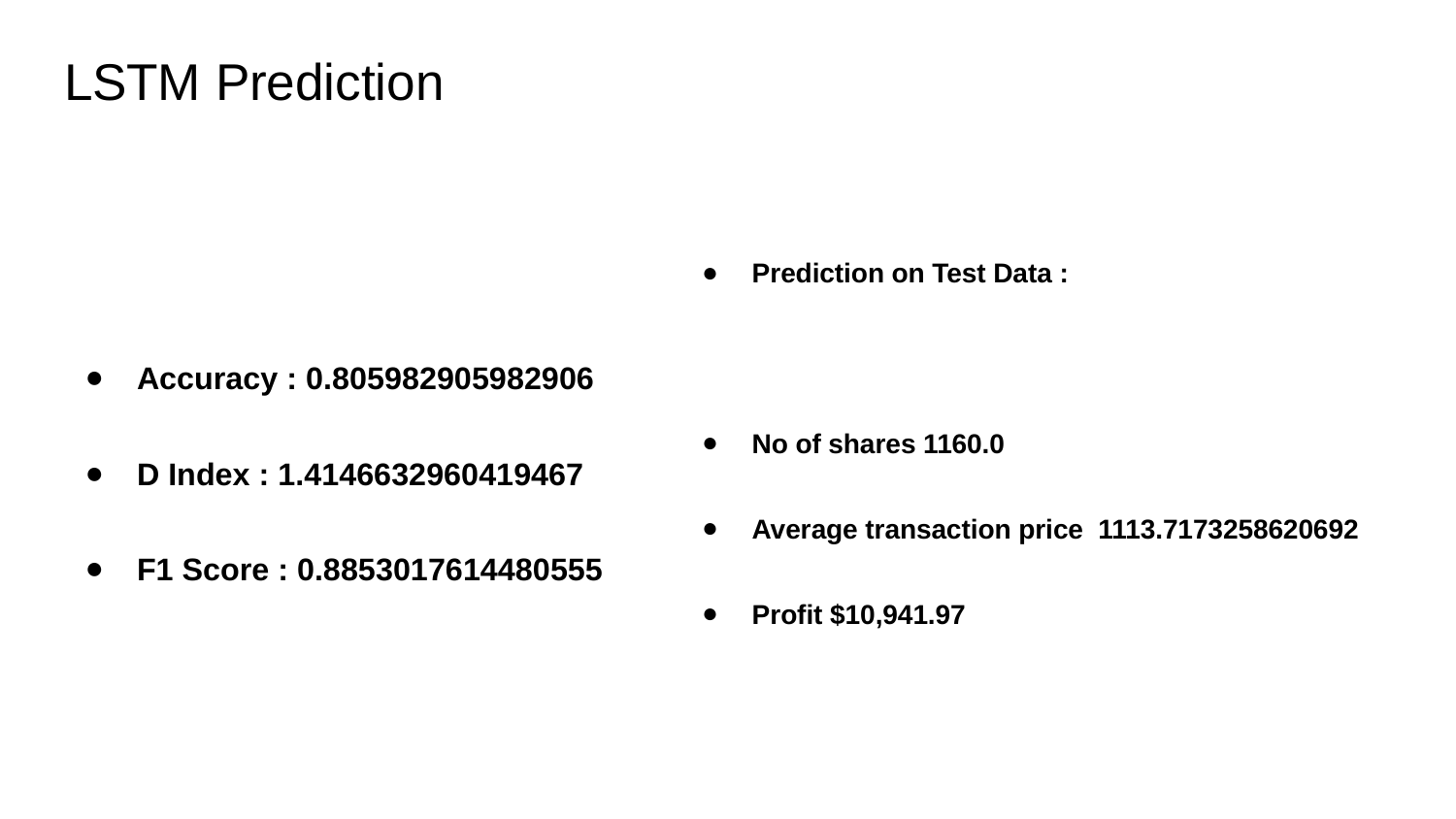

# LSTM Prediction

Accuracy : 0.805982905982906
D Index : 1.4146632960419467
F1 Score : 0.8853017614480555

Prediction on Test Data :

No of shares 1160.0
Average transaction price  1113.7173258620692
Profit $10,941.97